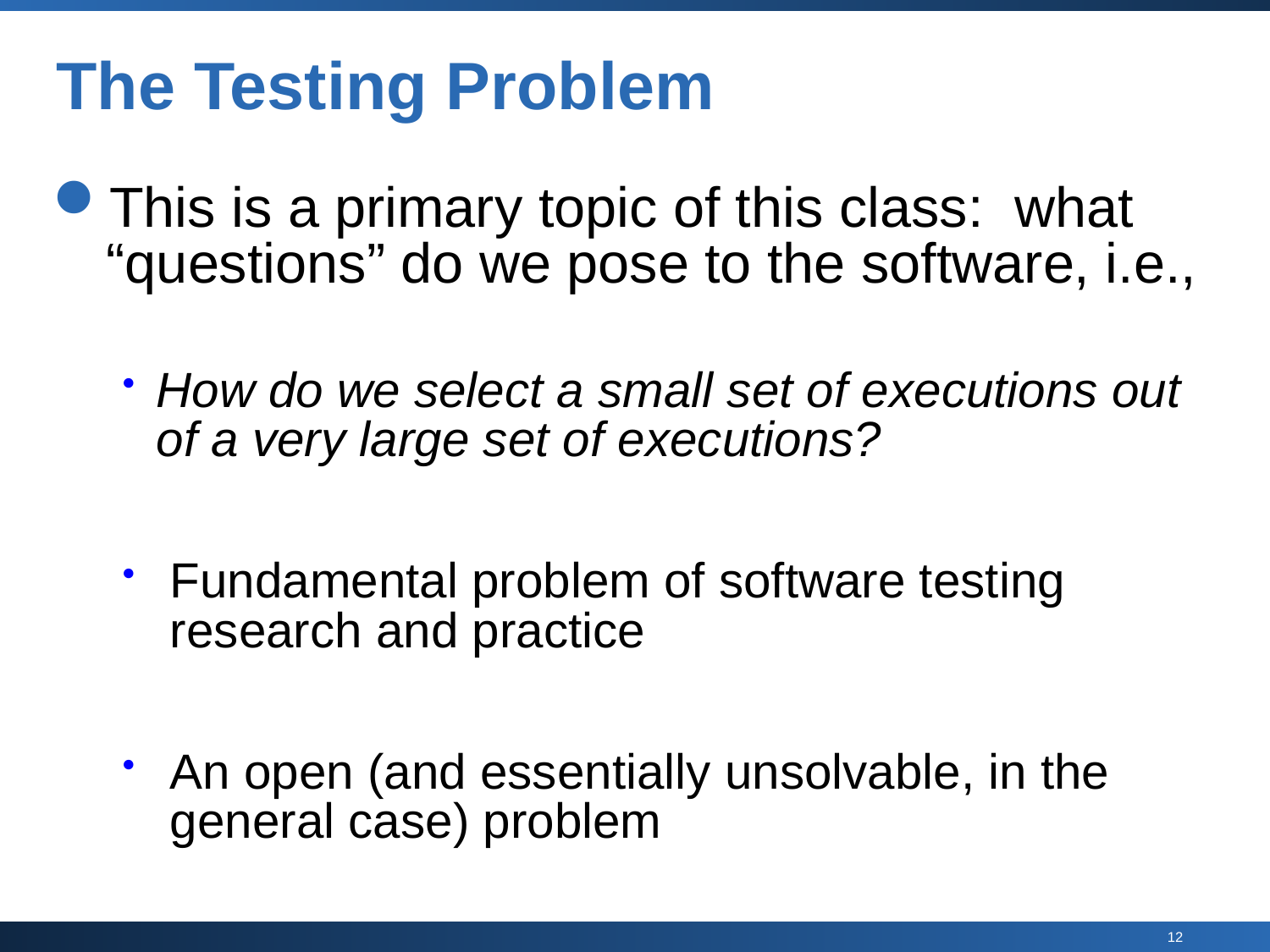

# The Testing Problem
This is a primary topic of this class:  what “questions” do we pose to the software, i.e.,

How do we select a small set of executions out of a very large set of executions?

 Fundamental problem of software testing
 research and practice

 An open (and essentially unsolvable, in the
 general case) problem